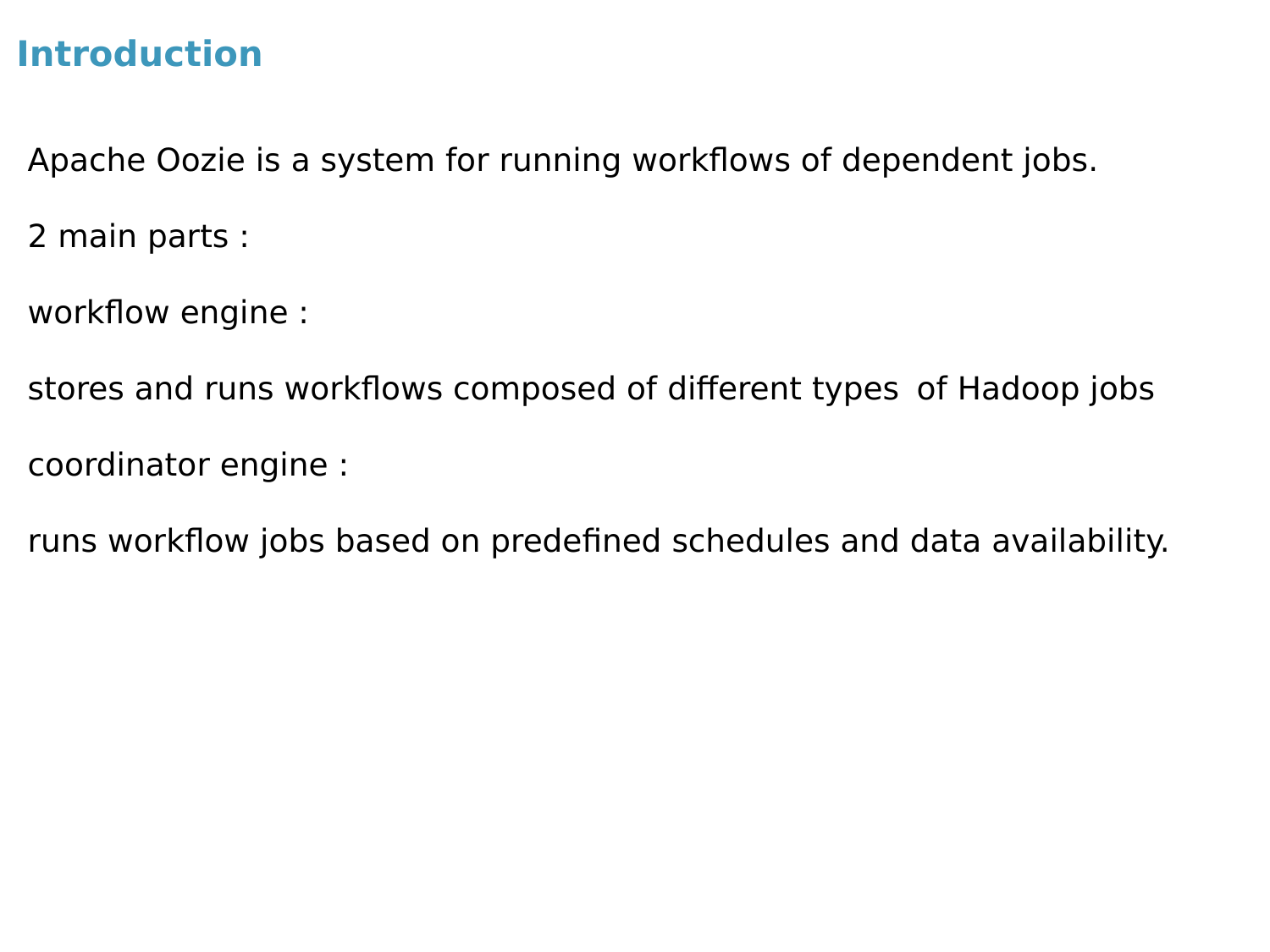

Introduction
Apache Oozie is a system for running workflows of dependent jobs.
2 main parts :
workflow engine :
stores and runs workflows composed of different types 	of Hadoop jobs
coordinator engine :
runs workflow jobs based on predefined schedules and data availability.